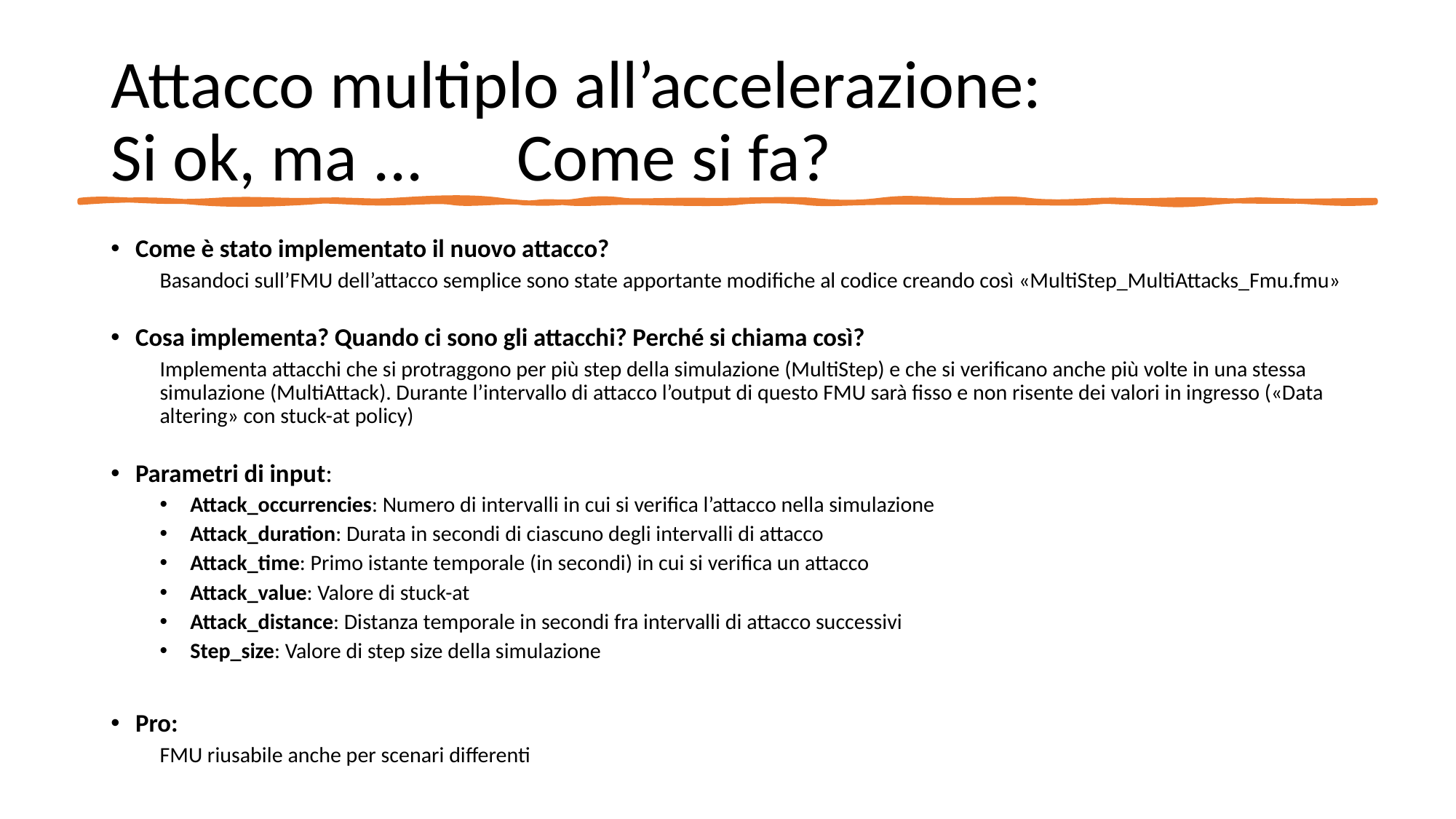

# Attacco multiplo all’accelerazione: Si ok, ma ...	Come si fa?

Come è stato implementato il nuovo attacco?
Basandoci sull’FMU dell’attacco semplice sono state apportante modifiche al codice creando così «MultiStep_MultiAttacks_Fmu.fmu»

Cosa implementa? Quando ci sono gli attacchi? Perché si chiama così?
Implementa attacchi che si protraggono per più step della simulazione (MultiStep) e che si verificano anche più volte in una stessa simulazione (MultiAttack). Durante l’intervallo di attacco l’output di questo FMU sarà fisso e non risente dei valori in ingresso («Data altering» con stuck-at policy)

Parametri di input:
Attack_occurrencies: Numero di intervalli in cui si verifica l’attacco nella simulazione
Attack_duration: Durata in secondi di ciascuno degli intervalli di attacco
Attack_time: Primo istante temporale (in secondi) in cui si verifica un attacco
Attack_value: Valore di stuck-at
Attack_distance: Distanza temporale in secondi fra intervalli di attacco successivi
Step_size: Valore di step size della simulazione

Pro:
FMU riusabile anche per scenari differenti